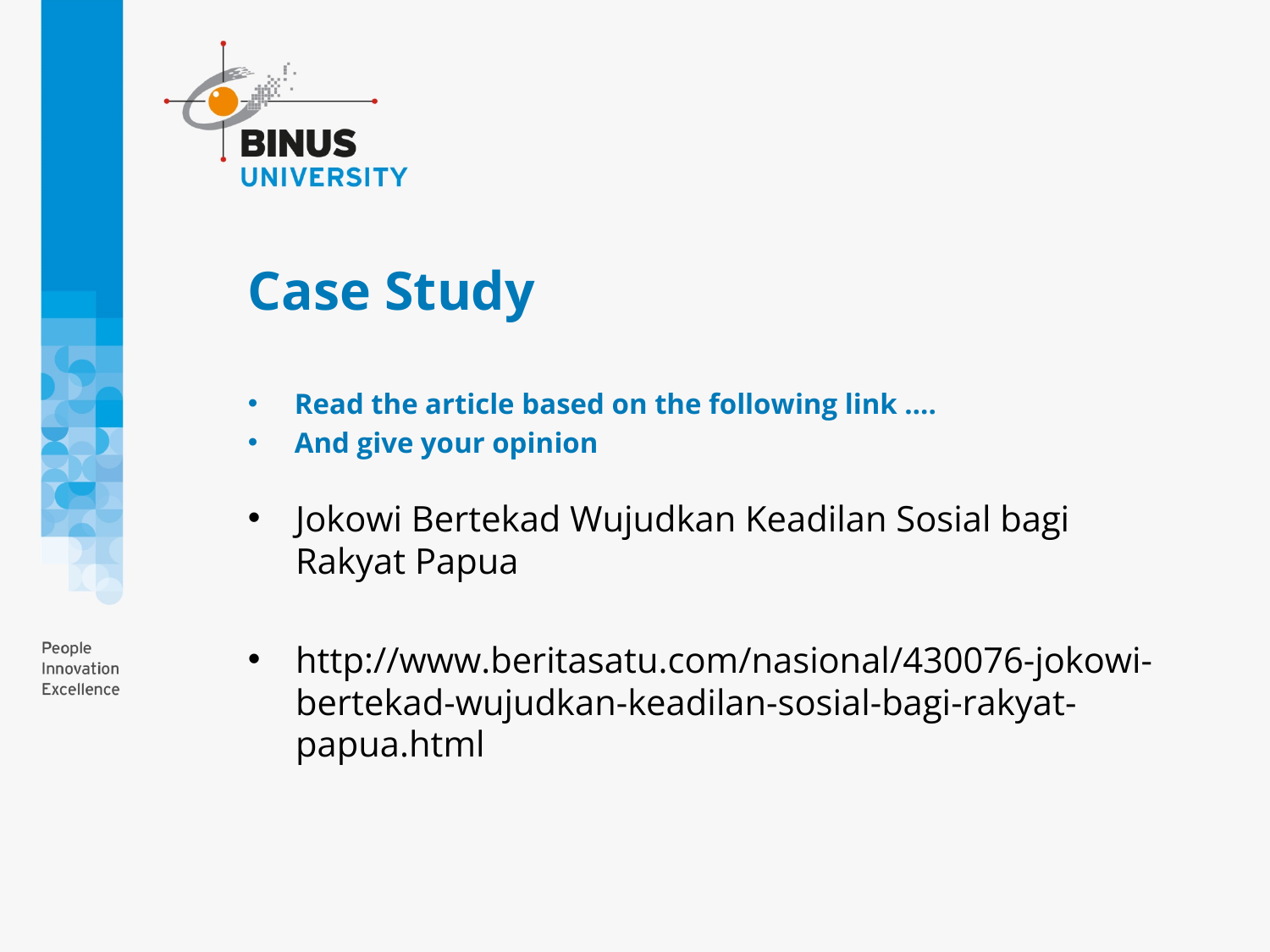

# Case Study

Read the article based on the following link ….
And give your opinion

Jokowi Bertekad Wujudkan Keadilan Sosial bagi Rakyat Papua

http://www.beritasatu.com/nasional/430076-jokowi-bertekad-wujudkan-keadilan-sosial-bagi-rakyat-papua.html